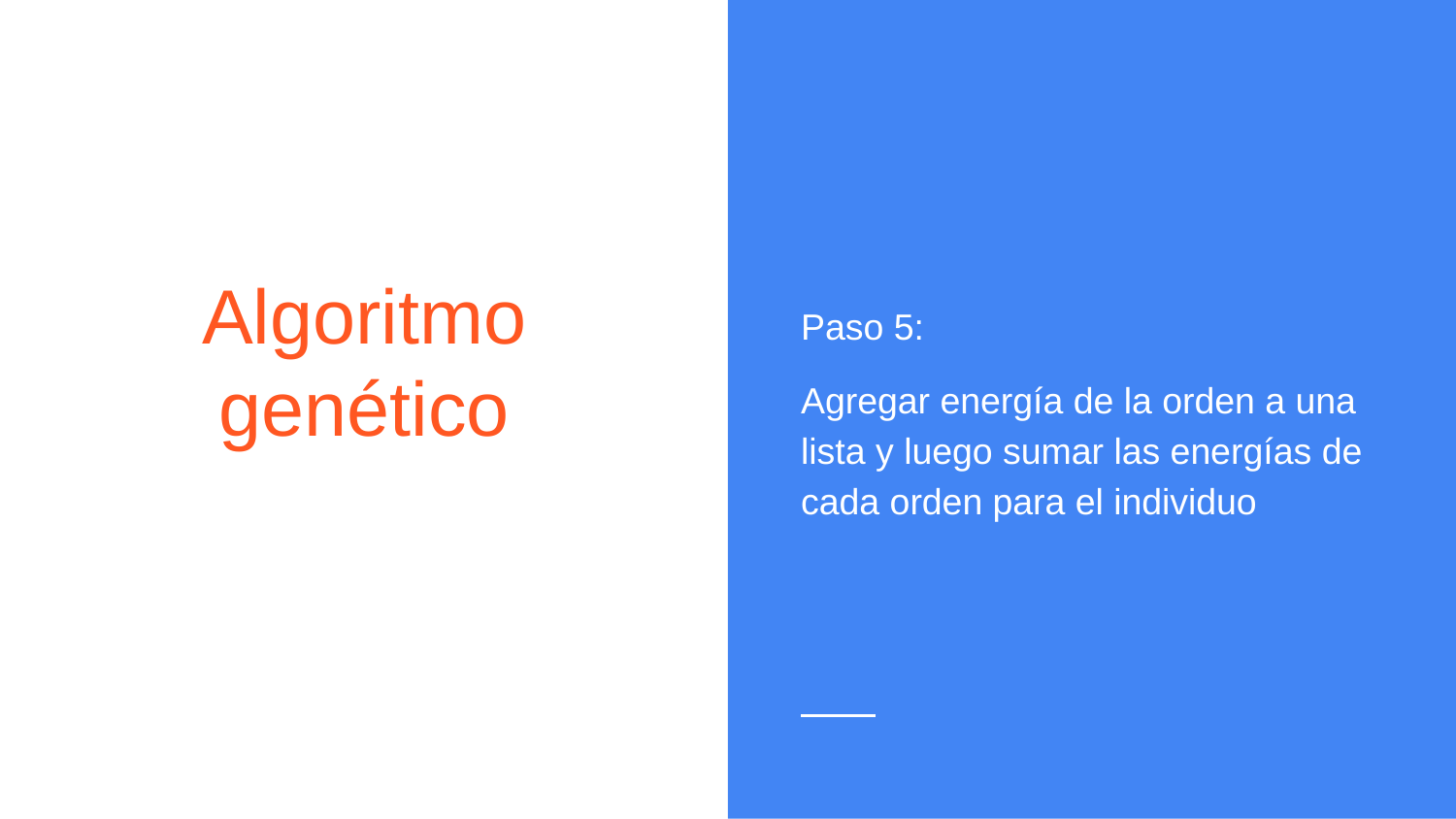

Paso 5:
Agregar energía de la orden a una lista y luego sumar las energías de cada orden para el individuo
# Algoritmo genético